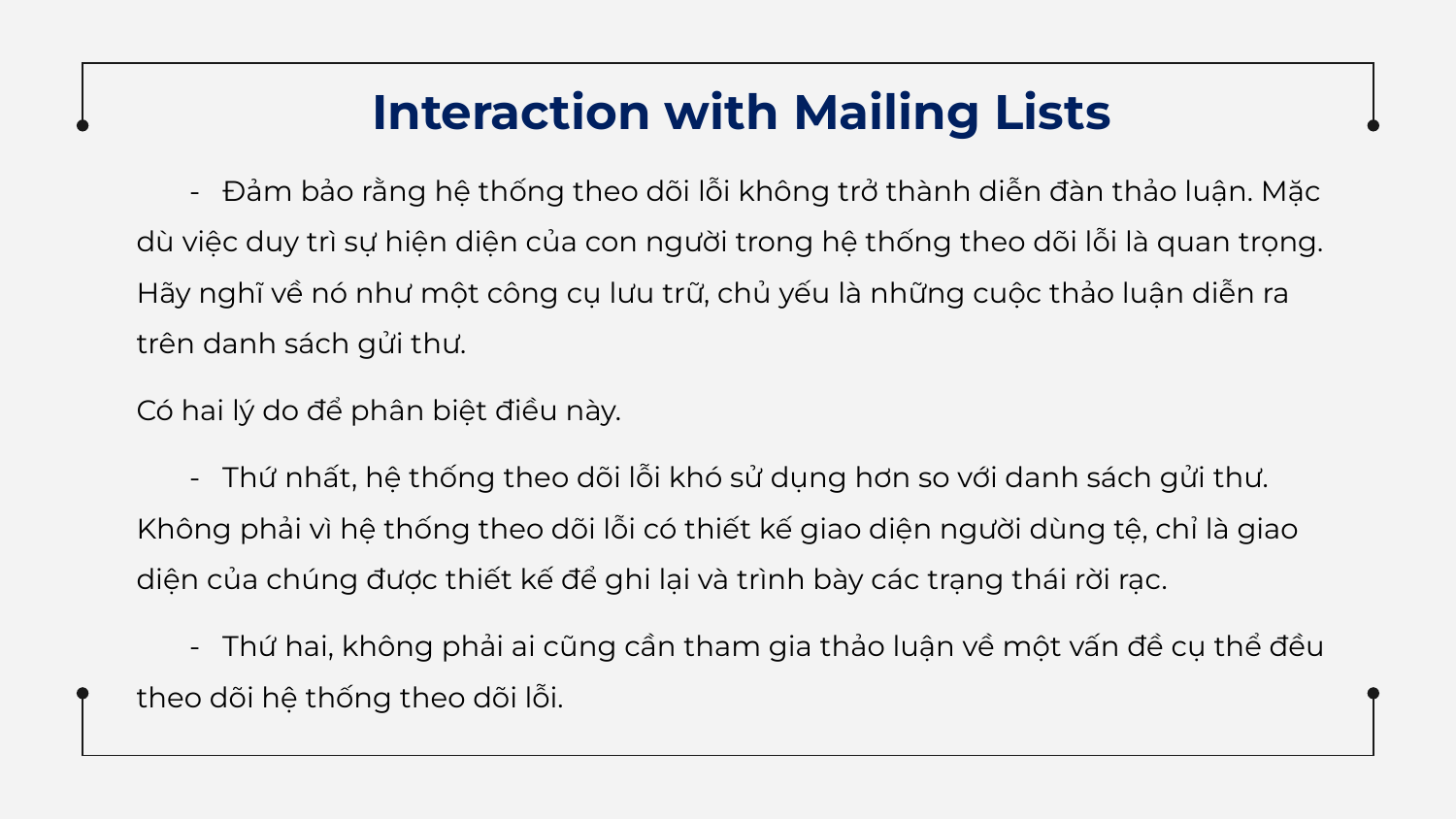

Interaction with Mailing Lists
       -   Đảm bảo rằng hệ thống theo dõi lỗi không trở thành diễn đàn thảo luận. Mặc dù việc duy trì sự hiện diện của con người trong hệ thống theo dõi lỗi là quan trọng. Hãy nghĩ về nó như một công cụ lưu trữ, chủ yếu là những cuộc thảo luận diễn ra trên danh sách gửi thư.
Có hai lý do để phân biệt điều này.
       -   Thứ nhất, hệ thống theo dõi lỗi khó sử dụng hơn so với danh sách gửi thư. Không phải vì hệ thống theo dõi lỗi có thiết kế giao diện người dùng tệ, chỉ là giao diện của chúng được thiết kế để ghi lại và trình bày các trạng thái rời rạc.
       -   Thứ hai, không phải ai cũng cần tham gia thảo luận về một vấn đề cụ thể đều theo dõi hệ thống theo dõi lỗi.